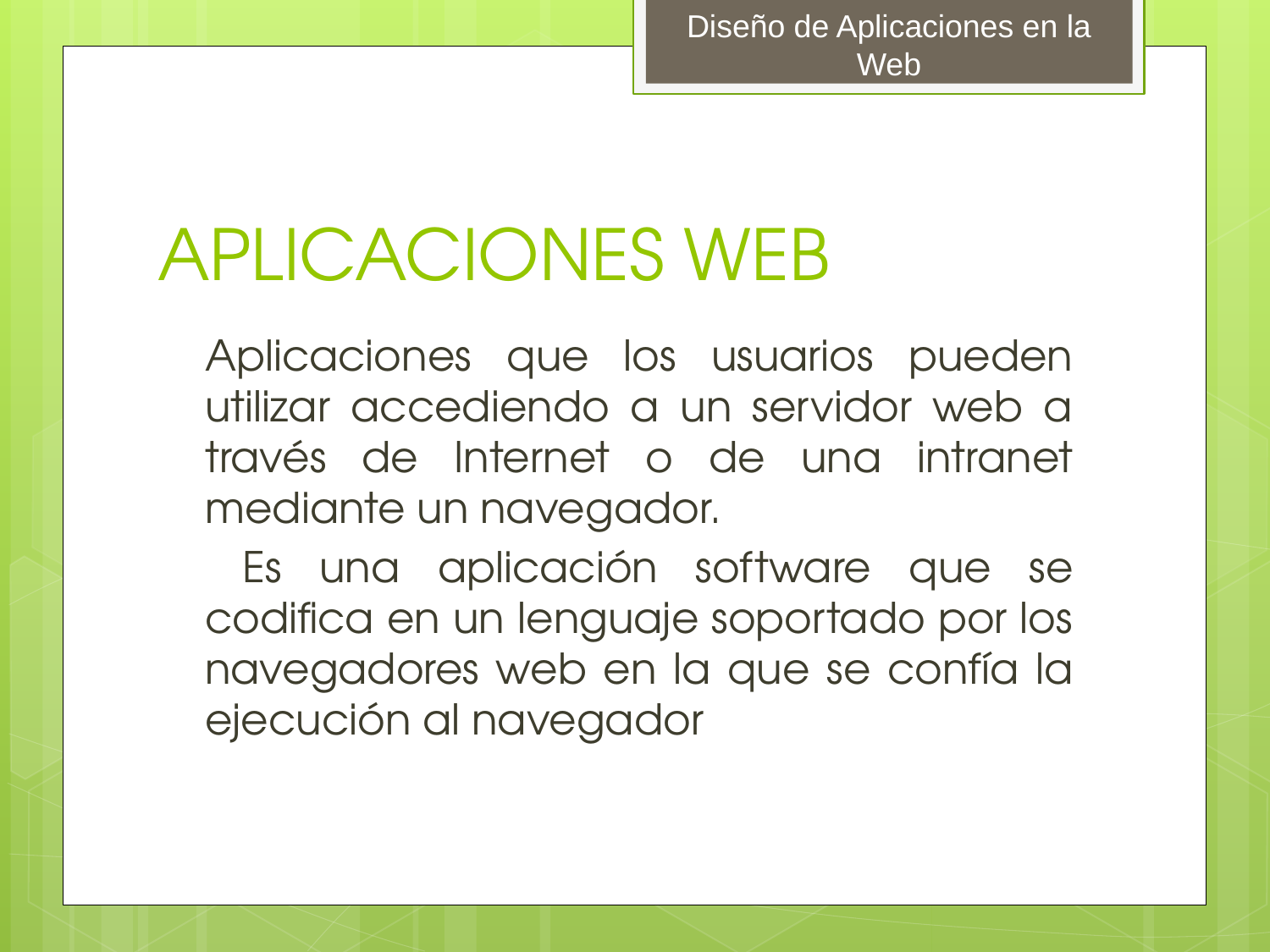

# APLICACIONES WEB
	Aplicaciones que los usuarios pueden utilizar accediendo a un servidor web a través de Internet o de una intranet mediante un navegador.
	 Es una aplicación software que se codifica en un lenguaje soportado por los navegadores web en la que se confía la ejecución al navegador